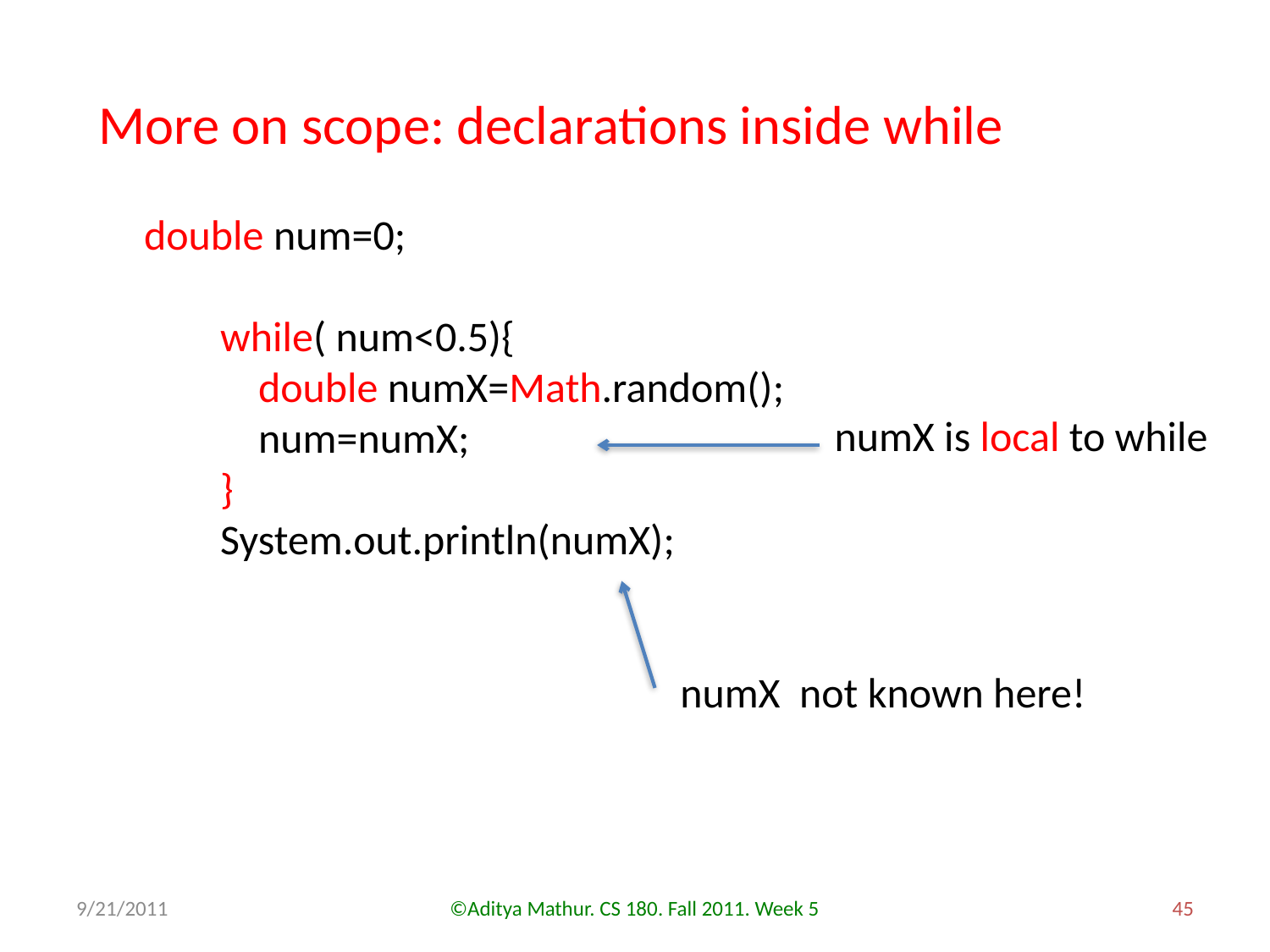

More on scope: declarations inside while
double num=0;

        while( num<0.5){
            double numX=Math.random();
            num=numX;
        }
        System.out.println(numX);

numX is local to while
numX  not known here!
9/21/2011
©Aditya Mathur. CS 180. Fall 2011. Week 5
45